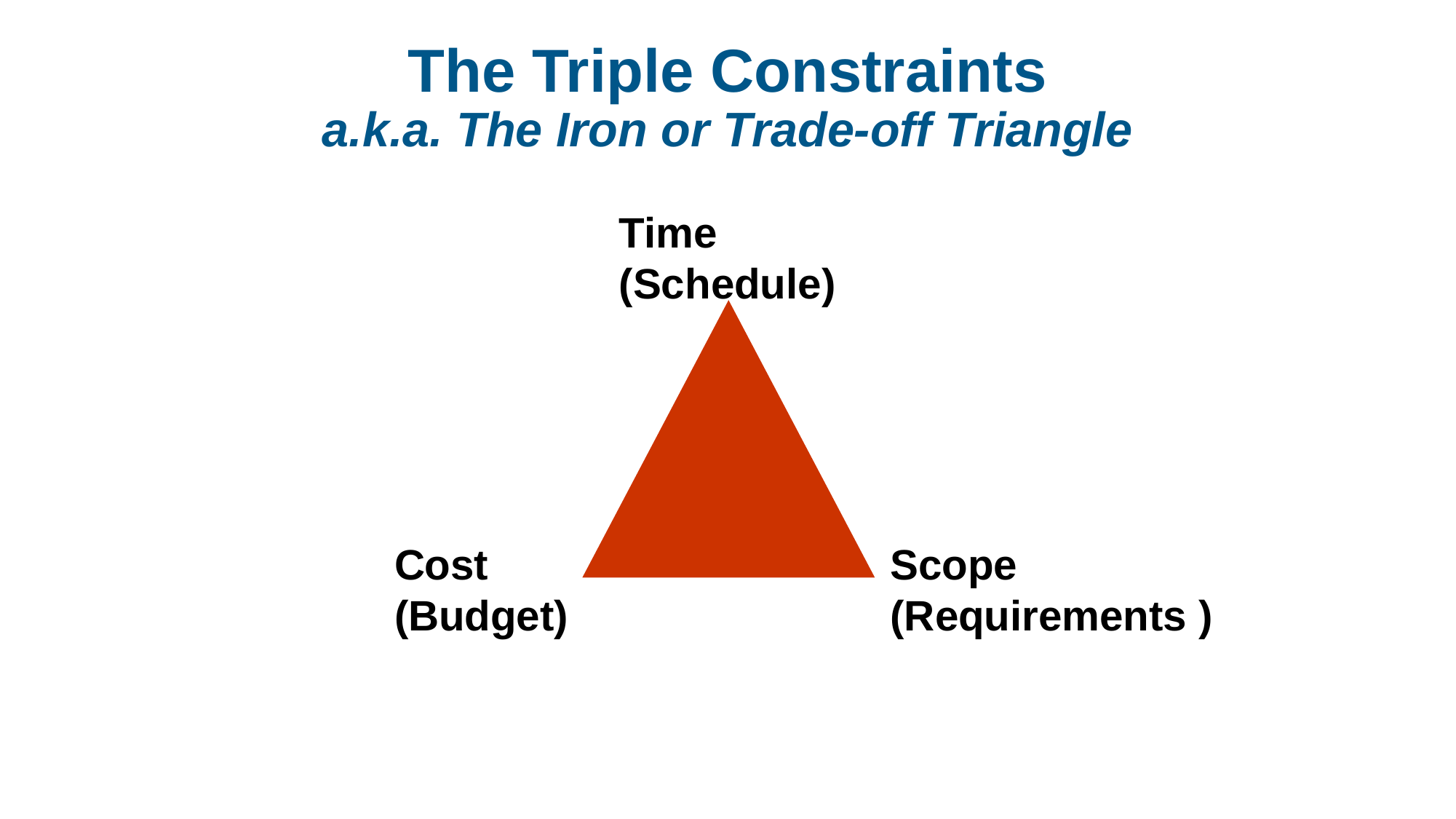

# The Triple Constraints a.k.a. The Iron or Trade-off Triangle
Time
(Schedule)

Cost
(Budget)
Scope
(Requirements )